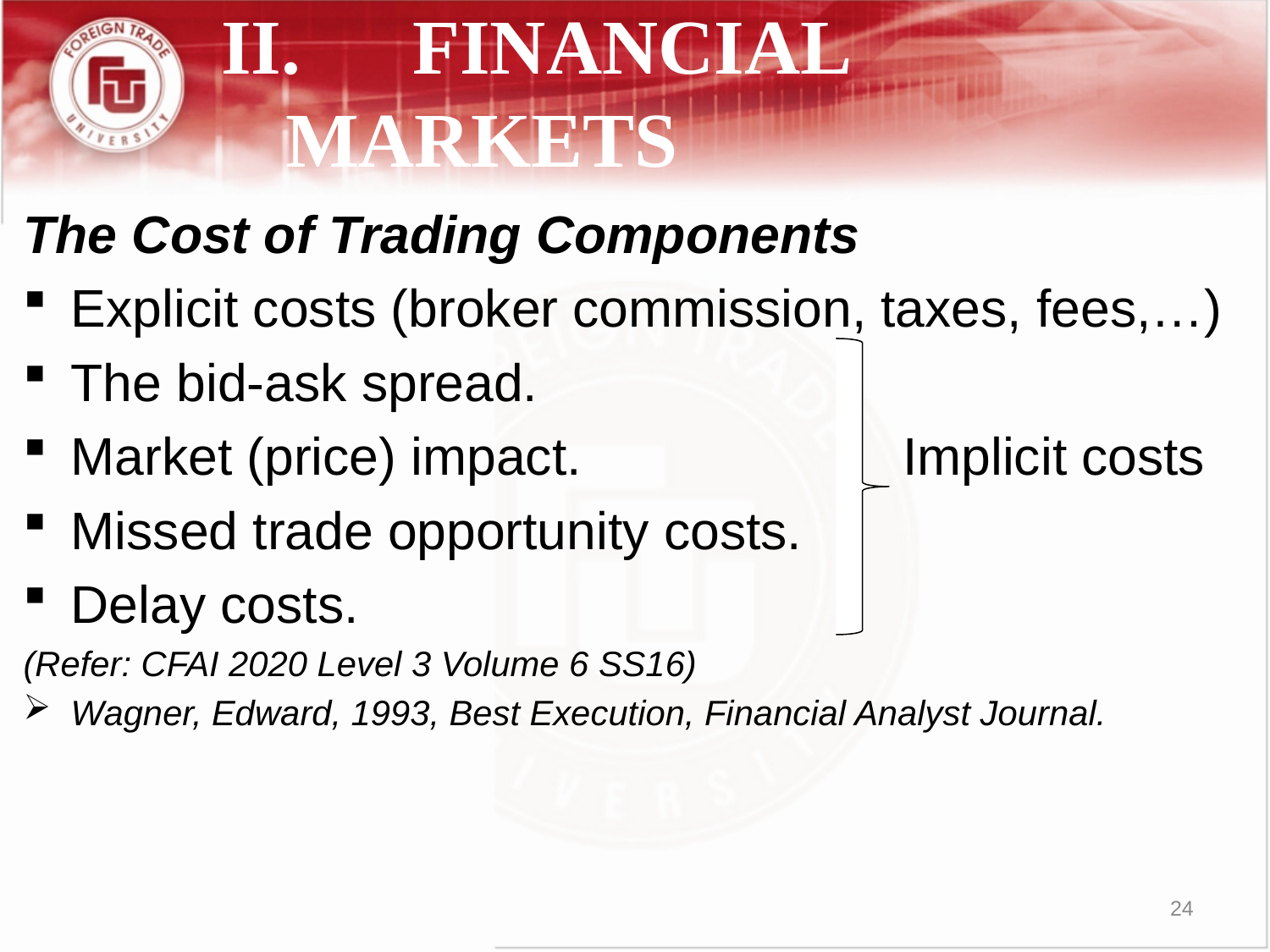

# II.	FINANCIAL MARKETS
The Cost of Trading Components
Explicit costs (broker commission, taxes, fees,…)
The bid-ask spread.
Market (price) impact.                      Implicit costs
Missed trade opportunity costs.
Delay costs.
(Refer: CFAI 2020 Level 3 Volume 6 SS16)
Wagner, Edward, 1993, Best Execution, Financial Analyst Journal.

24